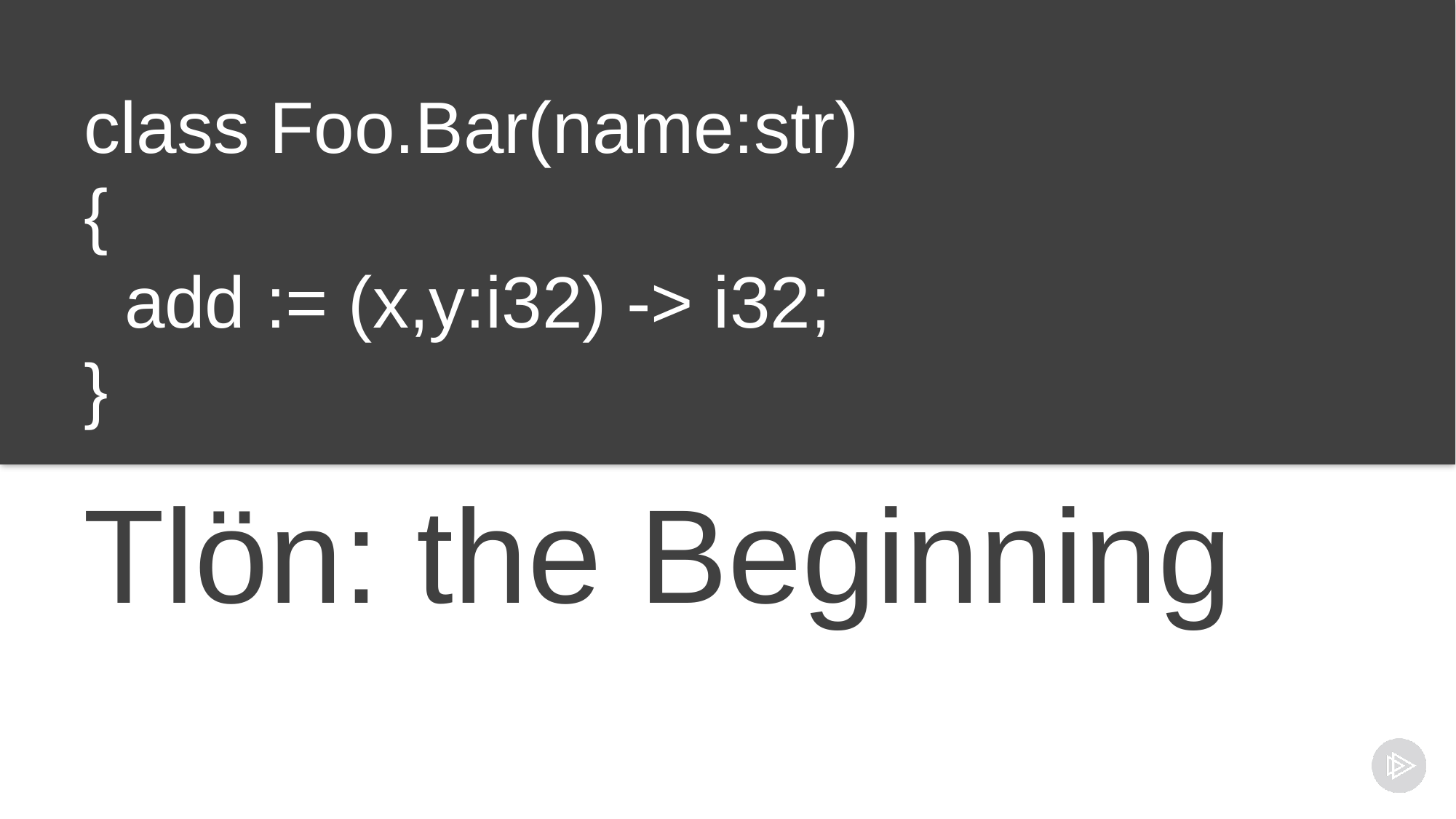

class Foo.Bar(name:str)
{
  add := (x,y:i32) -> i32;
}
# Tlön: the Beginning